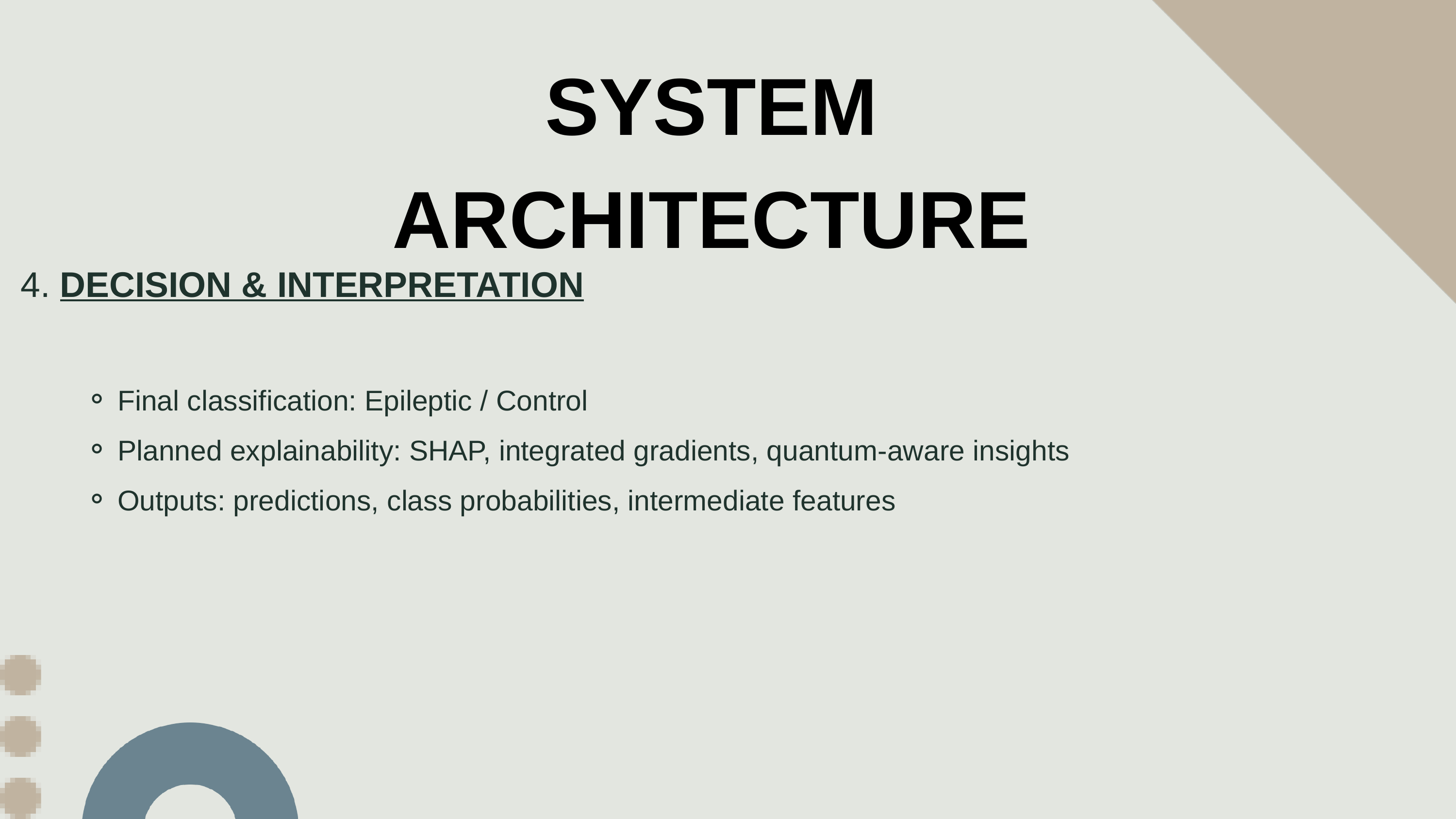

SYSTEM ARCHITECTURE
4. DECISION & INTERPRETATION

Final classification: Epileptic / Control
Planned explainability: SHAP, integrated gradients, quantum-aware insights
Outputs: predictions, class probabilities, intermediate features